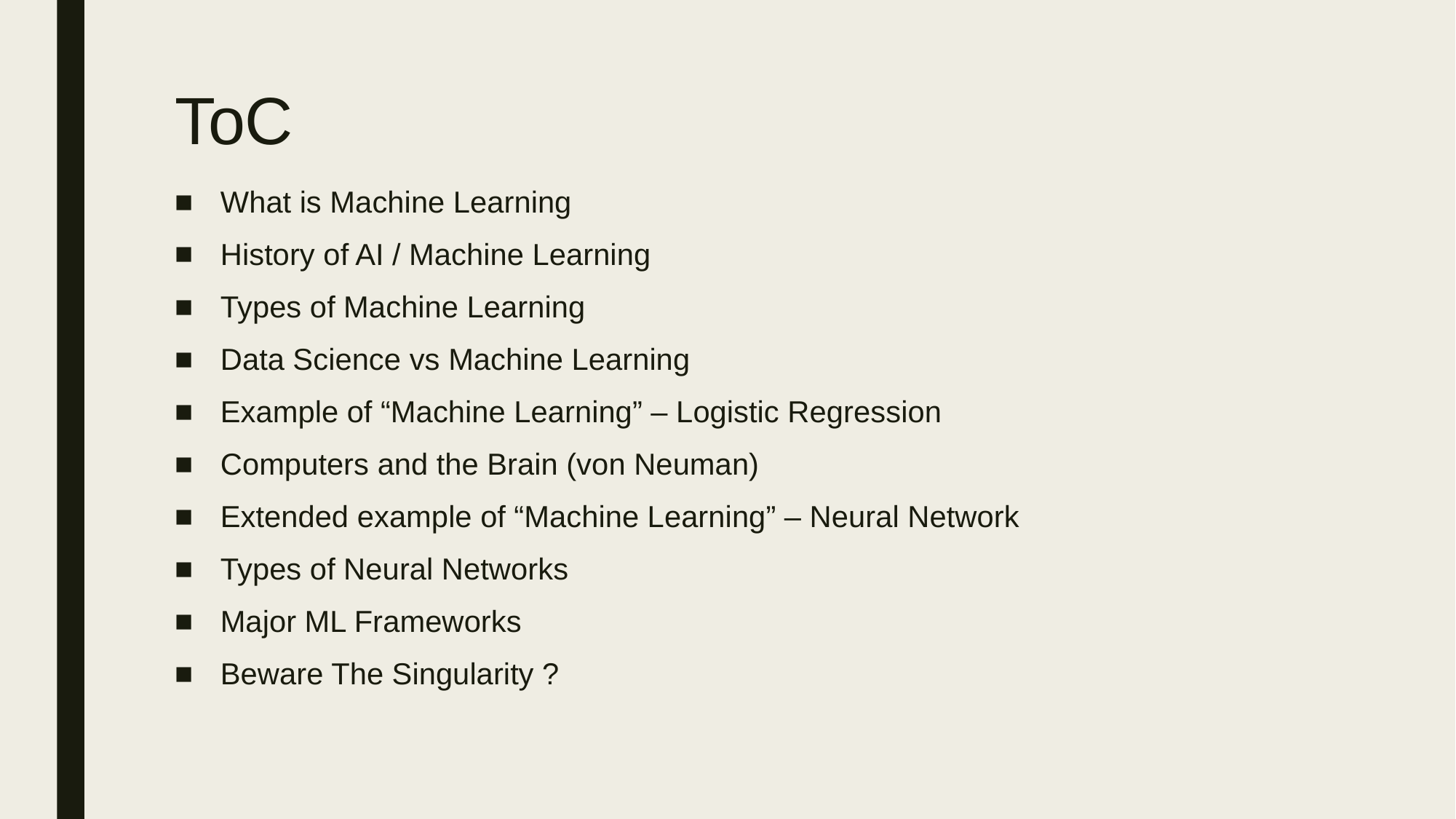

# ToC
What is Machine Learning
History of AI / Machine Learning
Types of Machine Learning
Data Science vs Machine Learning
Example of “Machine Learning” – Logistic Regression
Computers and the Brain (von Neuman)
Extended example of “Machine Learning” – Neural Network
Types of Neural Networks
Major ML Frameworks
Beware The Singularity ?